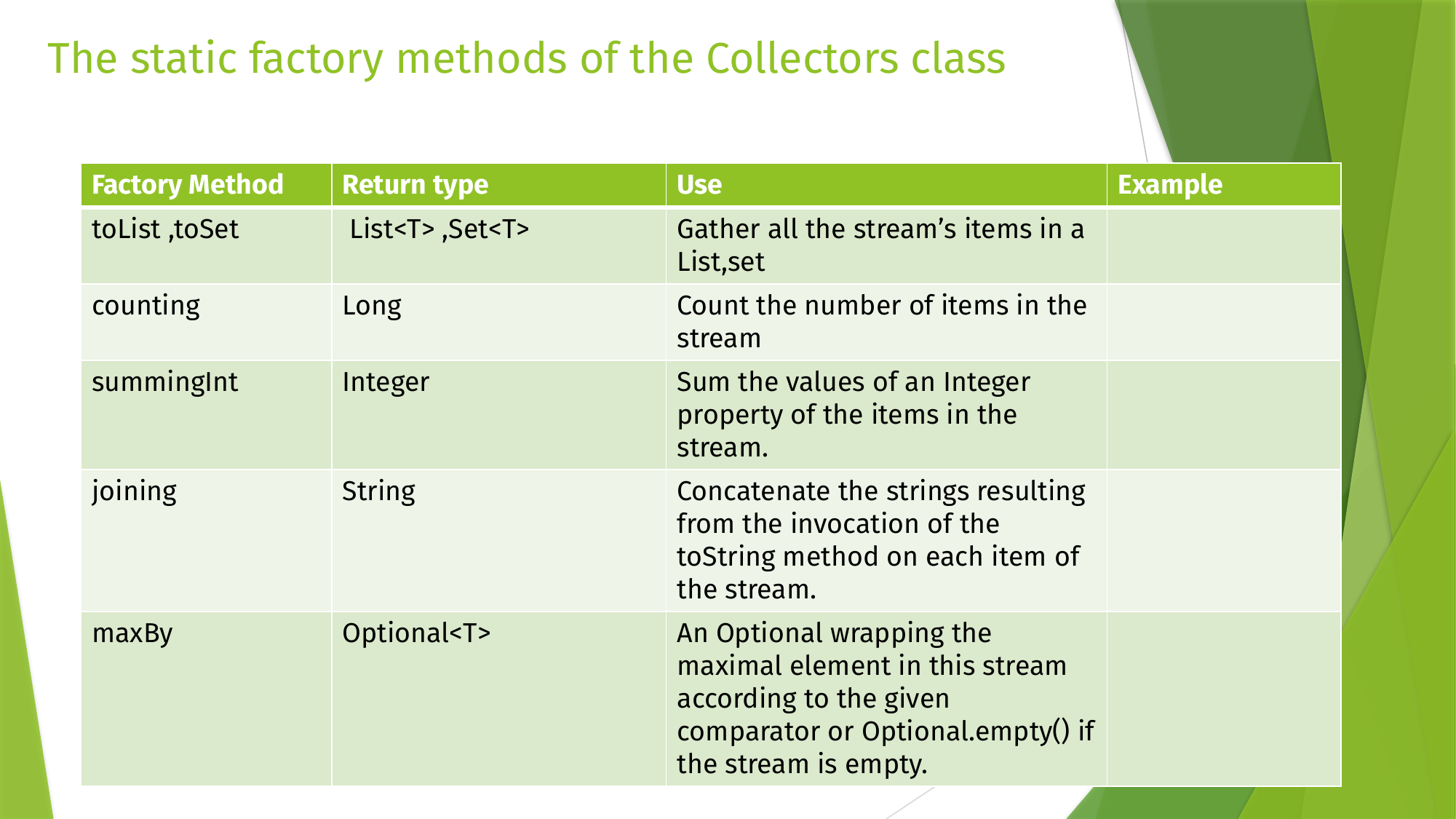

# The static factory methods of the Collectors class
| Factory Method | Return type | Use | Example |
| --- | --- | --- | --- |
| toList ,toSet | List<T> ,Set<T> | Gather all the stream’s items in a List,set |  |
| counting | Long | Count the number of items in the stream |  |
| summingInt | Integer | Sum the values of an Integer property of the items in the stream. |  |
| joining | String | Concatenate the strings resulting from the invocation of the toString method on each item of the stream. |  |
| maxBy | Optional<T> | An Optional wrapping the maximal element in this stream according to the given comparator or Optional.empty() if the stream is empty. |  |